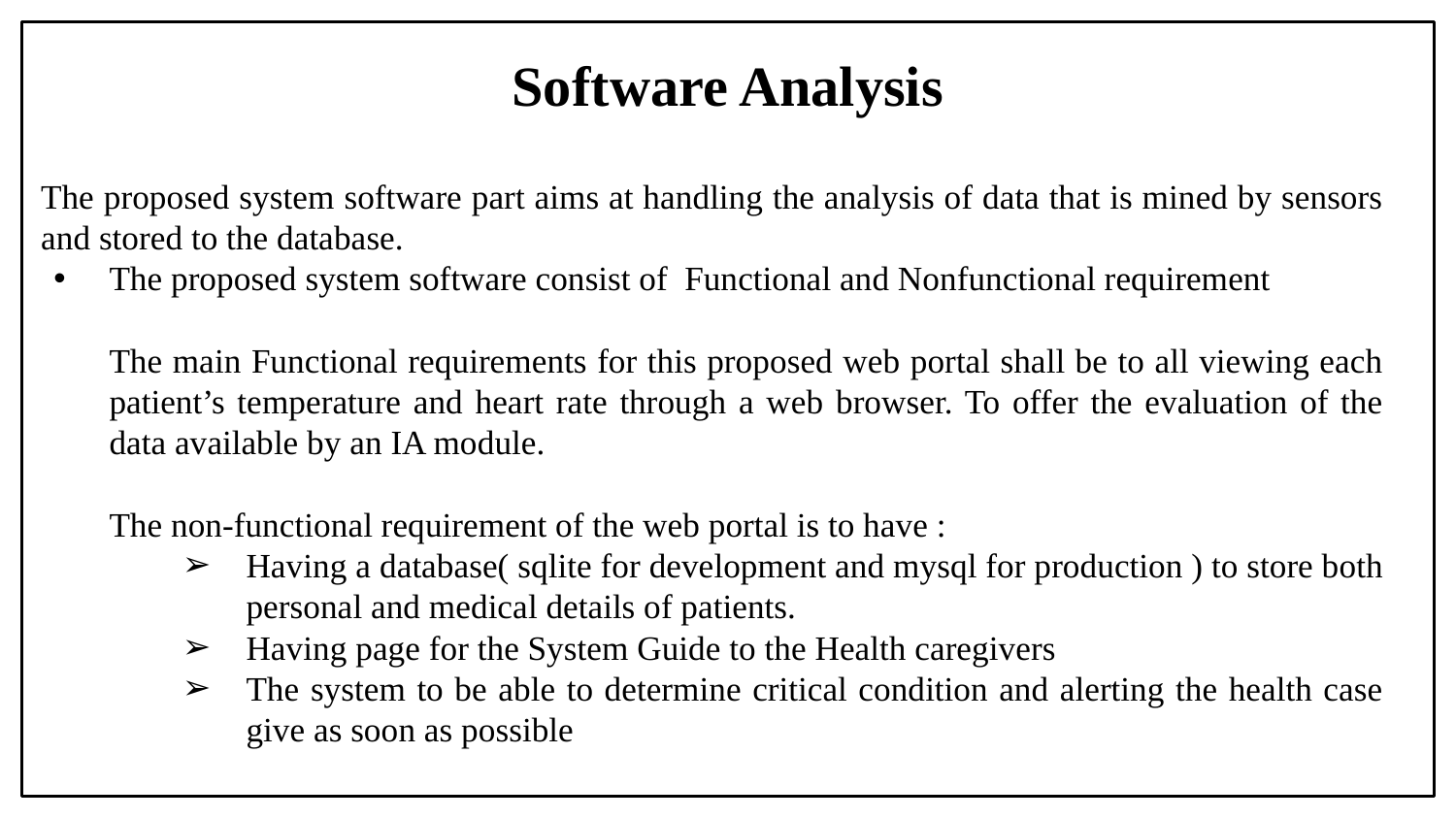

# Software Analysis
The proposed system software part aims at handling the analysis of data that is mined by sensors and stored to the database.
The proposed system software consist of  Functional and Nonfunctional requirement

The main Functional requirements for this proposed web portal shall be to all viewing each patient’s temperature and heart rate through a web browser. To offer the evaluation of the data available by an IA module.

The non-functional requirement of the web portal is to have :
Having a database( sqlite for development and mysql for production ) to store both personal and medical details of patients.
Having page for the System Guide to the Health caregivers
The system to be able to determine critical condition and alerting the health case give as soon as possible